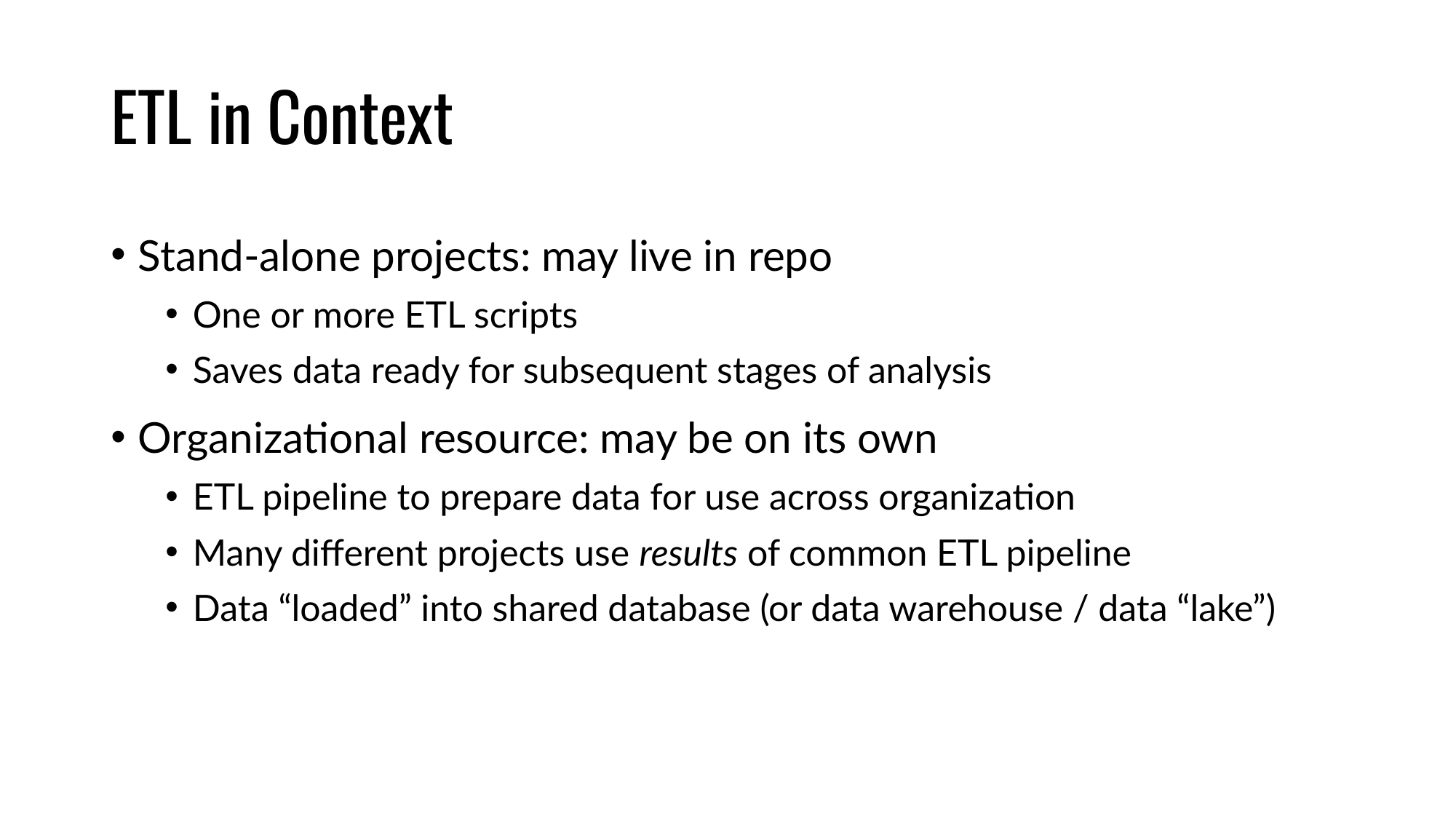

# ETL in Context
Stand-alone projects: may live in repo
One or more ETL scripts
Saves data ready for subsequent stages of analysis
Organizational resource: may be on its own
ETL pipeline to prepare data for use across organization
Many different projects use results of common ETL pipeline
Data “loaded” into shared database (or data warehouse / data “lake”)